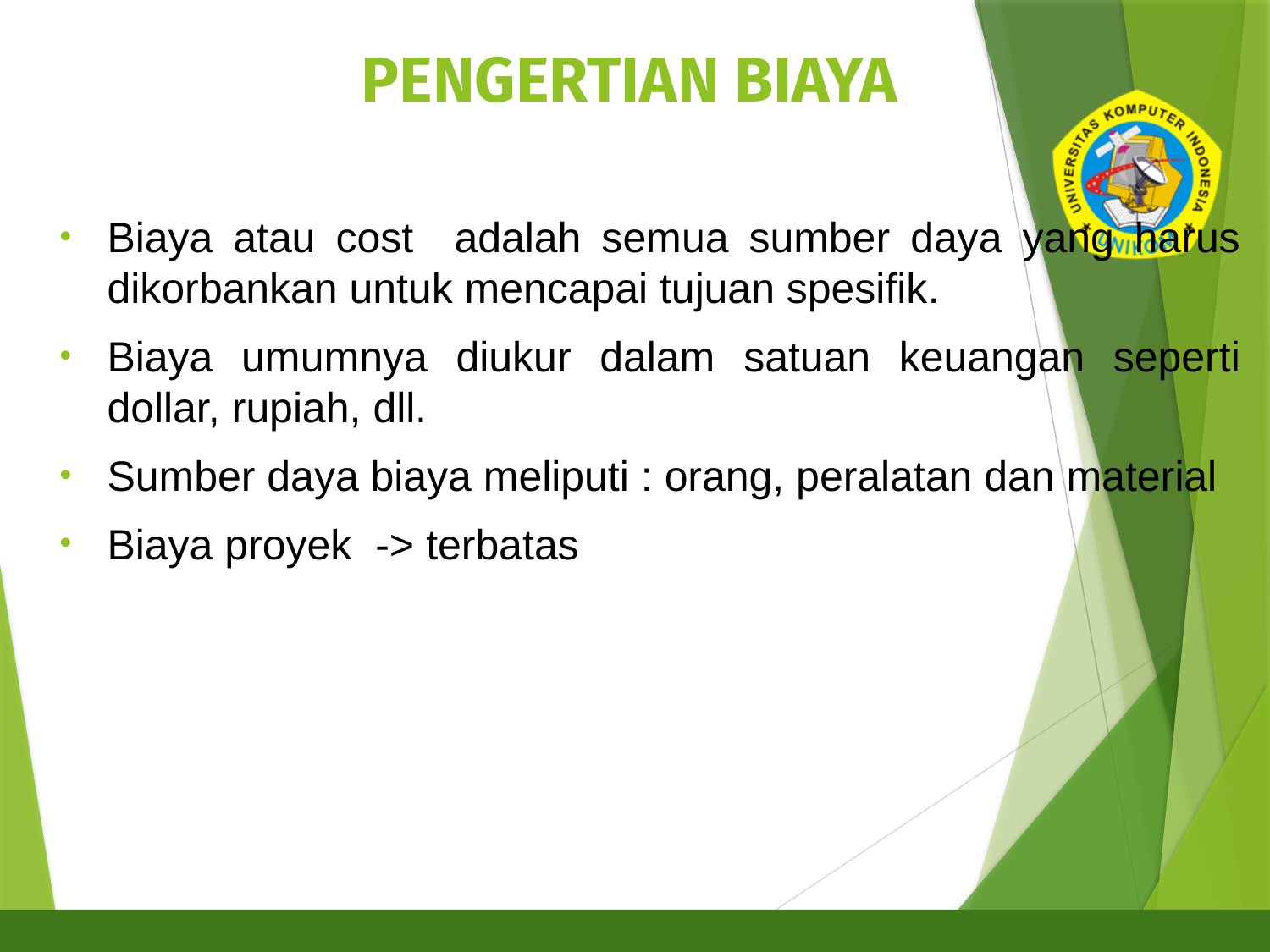

# PENGERTIAN BIAYA
2
Biaya atau cost  adalah semua sumber daya yang harus dikorbankan untuk mencapai tujuan spesifik.
Biaya umumnya diukur dalam satuan keuangan seperti dollar, rupiah, dll.
Sumber daya biaya meliputi : orang, peralatan dan material
Biaya proyek  -> terbatas